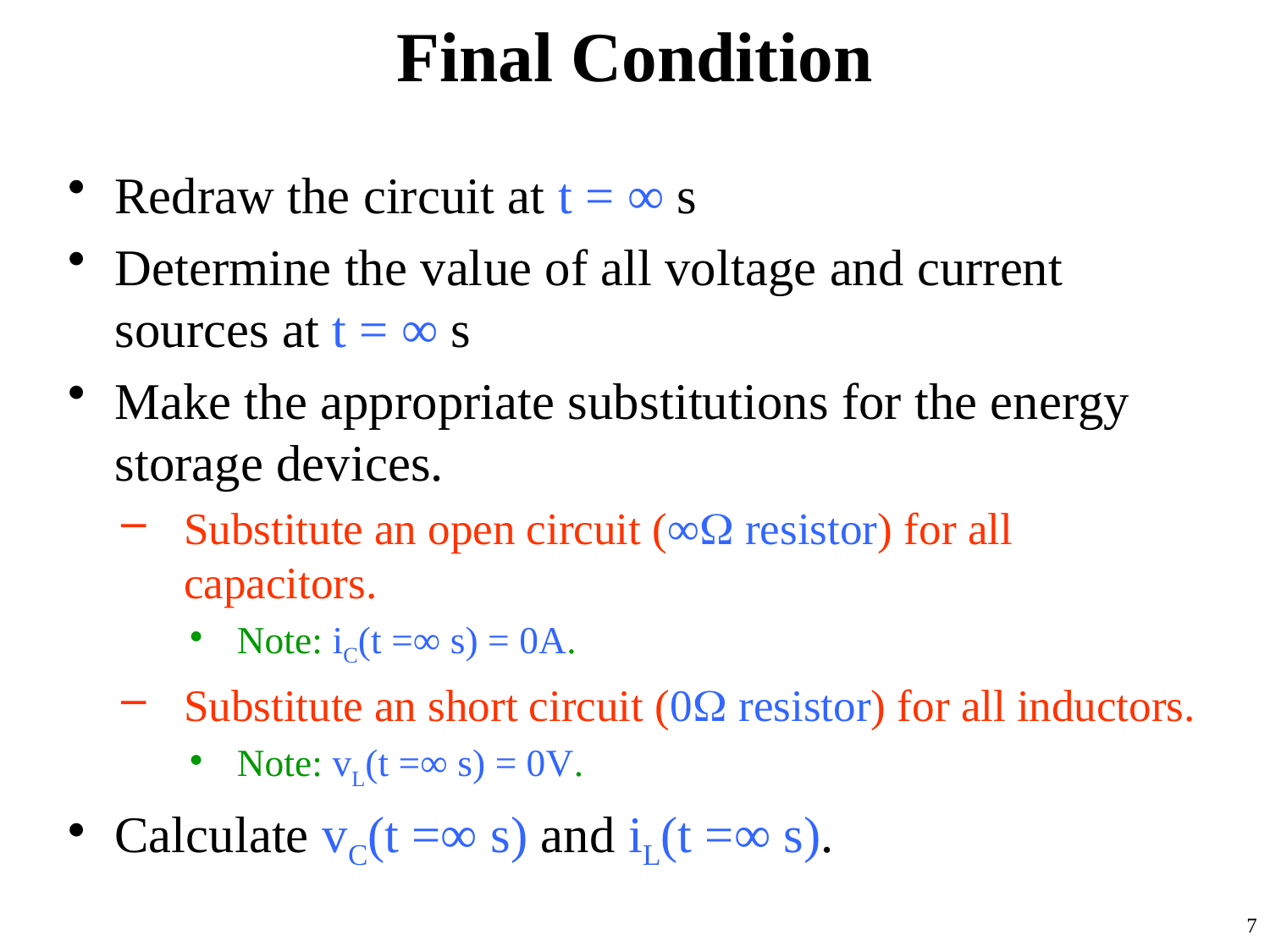

# Final Condition
Redraw the circuit at t = ∞ s
Determine the value of all voltage and current sources at t = ∞ s
Make the appropriate substitutions for the energy storage devices.
Substitute an open circuit (∞Ω resistor) for all capacitors.
Note: iC(t =∞ s) = 0A.
Substitute an short circuit (0Ω resistor) for all inductors.
Note: vL(t =∞ s) = 0V.
Calculate vC(t =∞ s) and iL(t =∞ s).
7